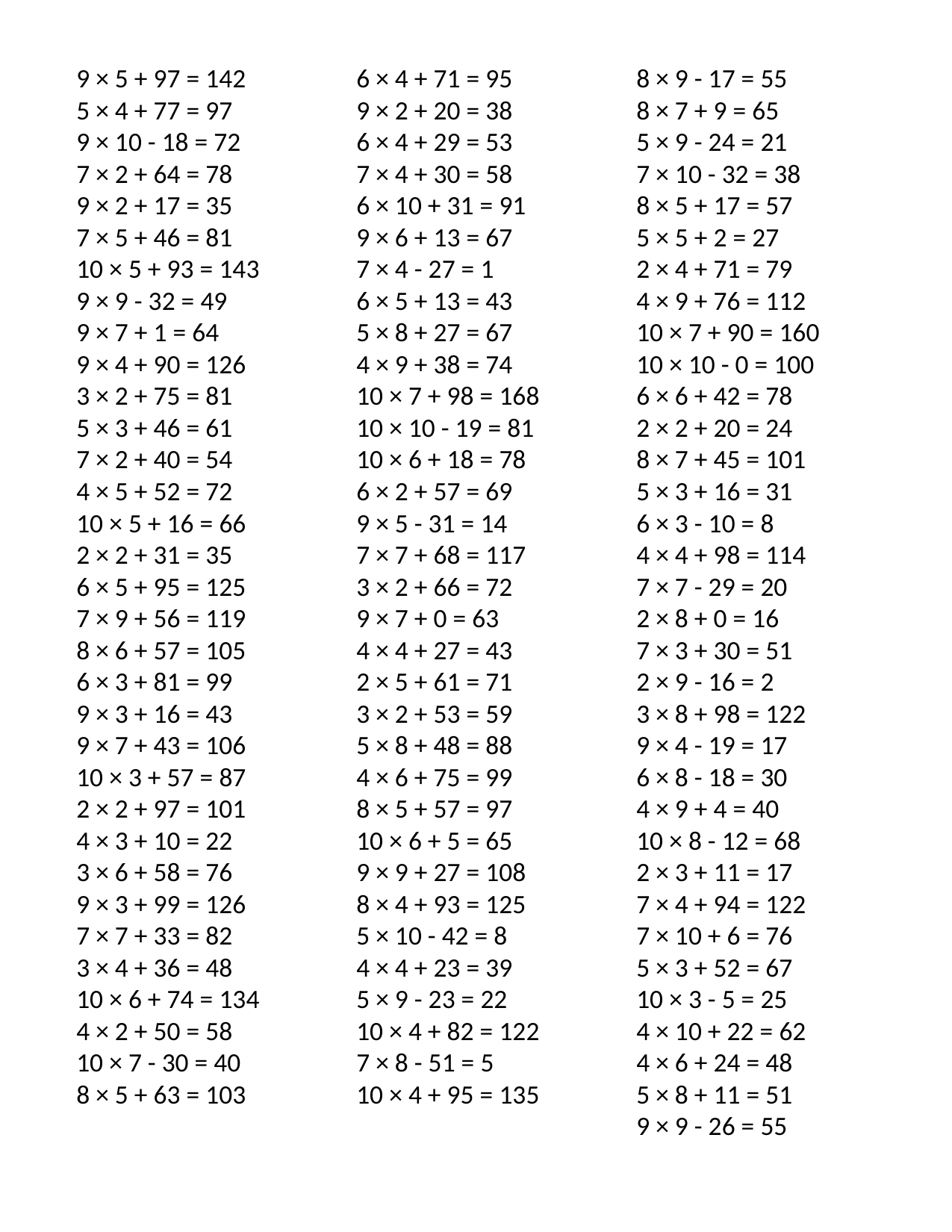

9 × 5 + 97 = 142
5 × 4 + 77 = 97
9 × 10 - 18 = 72
7 × 2 + 64 = 78
9 × 2 + 17 = 35
7 × 5 + 46 = 81
10 × 5 + 93 = 143
9 × 9 - 32 = 49
9 × 7 + 1 = 64
9 × 4 + 90 = 126
3 × 2 + 75 = 81
5 × 3 + 46 = 61
7 × 2 + 40 = 54
4 × 5 + 52 = 72
10 × 5 + 16 = 66
2 × 2 + 31 = 35
6 × 5 + 95 = 125
7 × 9 + 56 = 119
8 × 6 + 57 = 105
6 × 3 + 81 = 99
9 × 3 + 16 = 43
9 × 7 + 43 = 106
10 × 3 + 57 = 87
2 × 2 + 97 = 101
4 × 3 + 10 = 22
3 × 6 + 58 = 76
9 × 3 + 99 = 126
7 × 7 + 33 = 82
3 × 4 + 36 = 48
10 × 6 + 74 = 134
4 × 2 + 50 = 58
10 × 7 - 30 = 40
8 × 5 + 63 = 103

6 × 4 + 71 = 95
9 × 2 + 20 = 38
6 × 4 + 29 = 53
7 × 4 + 30 = 58
6 × 10 + 31 = 91
9 × 6 + 13 = 67
7 × 4 - 27 = 1
6 × 5 + 13 = 43
5 × 8 + 27 = 67
4 × 9 + 38 = 74
10 × 7 + 98 = 168
10 × 10 - 19 = 81
10 × 6 + 18 = 78
6 × 2 + 57 = 69
9 × 5 - 31 = 14
7 × 7 + 68 = 117
3 × 2 + 66 = 72
9 × 7 + 0 = 63
4 × 4 + 27 = 43
2 × 5 + 61 = 71
3 × 2 + 53 = 59
5 × 8 + 48 = 88
4 × 6 + 75 = 99
8 × 5 + 57 = 97
10 × 6 + 5 = 65
9 × 9 + 27 = 108
8 × 4 + 93 = 125
5 × 10 - 42 = 8
4 × 4 + 23 = 39
5 × 9 - 23 = 22
10 × 4 + 82 = 122
7 × 8 - 51 = 5
10 × 4 + 95 = 135

8 × 9 - 17 = 55
8 × 7 + 9 = 65
5 × 9 - 24 = 21
7 × 10 - 32 = 38
8 × 5 + 17 = 57
5 × 5 + 2 = 27
2 × 4 + 71 = 79
4 × 9 + 76 = 112
10 × 7 + 90 = 160
10 × 10 - 0 = 100
6 × 6 + 42 = 78
2 × 2 + 20 = 24
8 × 7 + 45 = 101
5 × 3 + 16 = 31
6 × 3 - 10 = 8
4 × 4 + 98 = 114
7 × 7 - 29 = 20
2 × 8 + 0 = 16
7 × 3 + 30 = 51
2 × 9 - 16 = 2
3 × 8 + 98 = 122
9 × 4 - 19 = 17
6 × 8 - 18 = 30
4 × 9 + 4 = 40
10 × 8 - 12 = 68
2 × 3 + 11 = 17
7 × 4 + 94 = 122
7 × 10 + 6 = 76
5 × 3 + 52 = 67
10 × 3 - 5 = 25
4 × 10 + 22 = 62
4 × 6 + 24 = 48
5 × 8 + 11 = 51
9 × 9 - 26 = 55